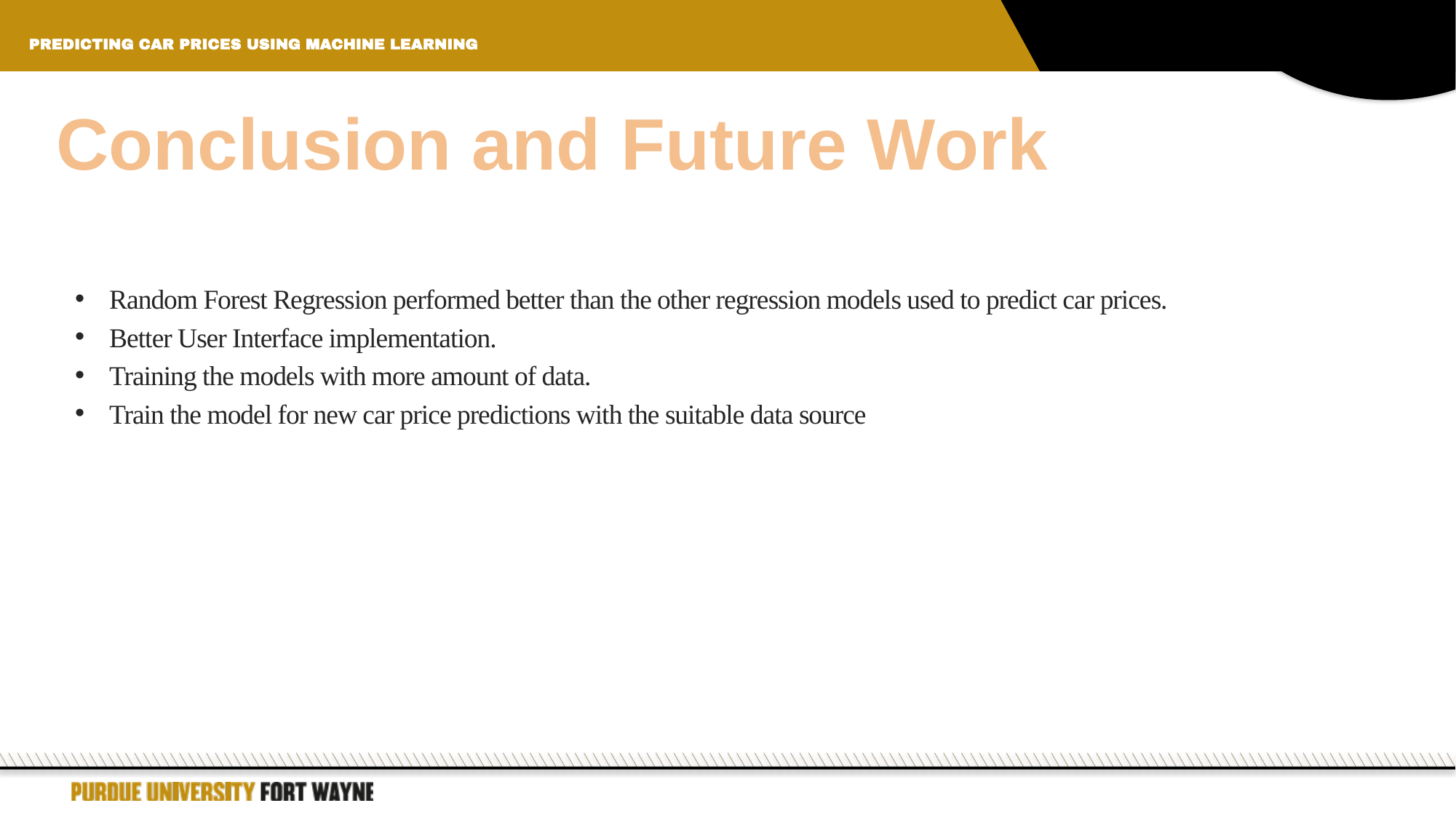

PREDICTING CAR PRICES USING MACHINE LEARNING
Conclusion and Future Work

Random Forest Regression performed better than the other regression models used to predict car prices.
Better User Interface implementation.
Training the models with more amount of data.
Train the model for new car price predictions with the suitable data source